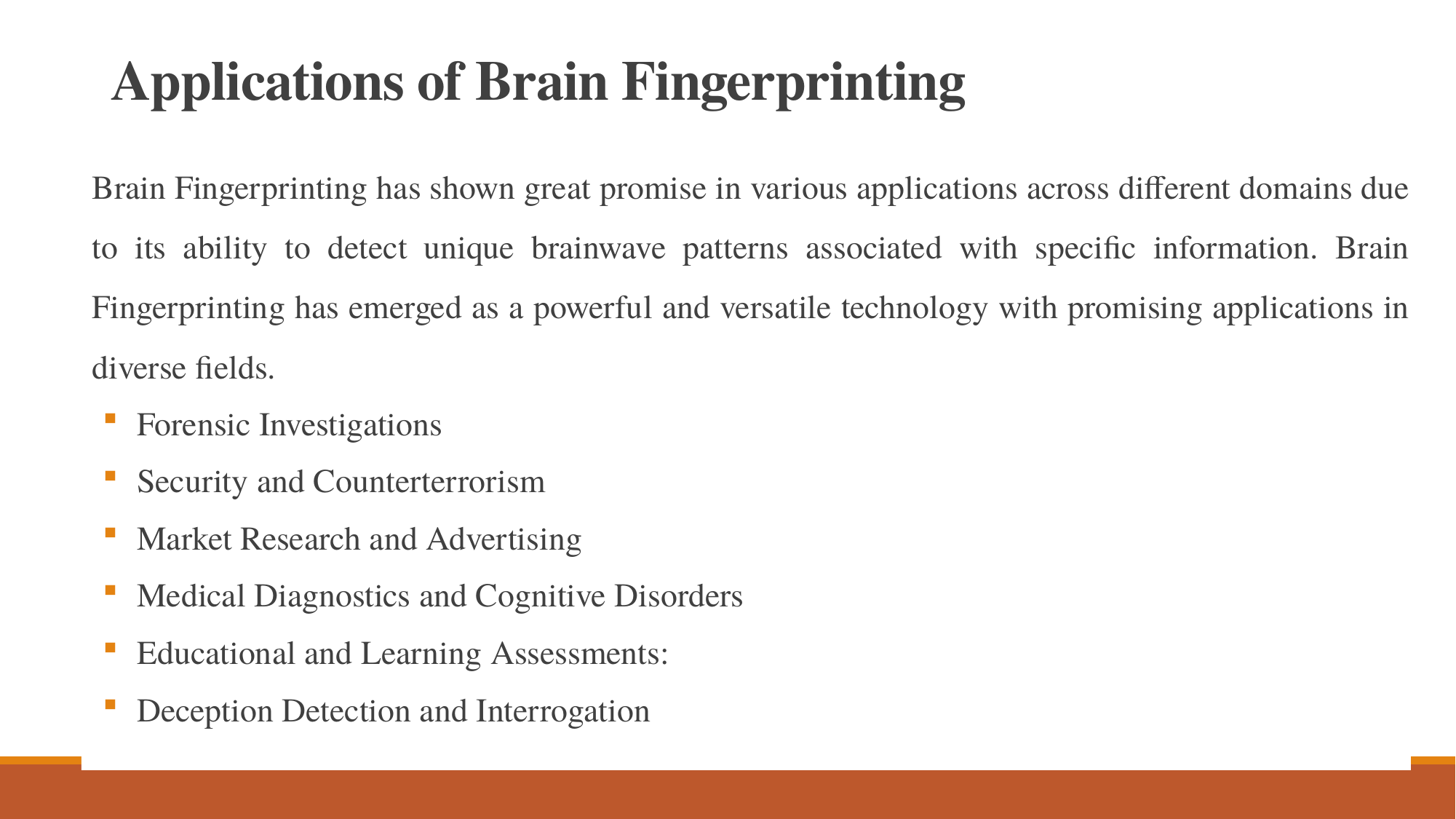

# Applications of Brain Fingerprinting
Brain Fingerprinting has shown great promise in various applications across different domains due to its ability to detect unique brainwave patterns associated with specific information. Brain Fingerprinting has emerged as a powerful and versatile technology with promising applications in diverse fields.
Forensic Investigations
Security and Counterterrorism
Market Research and Advertising
Medical Diagnostics and Cognitive Disorders
Educational and Learning Assessments:
Deception Detection and Interrogation